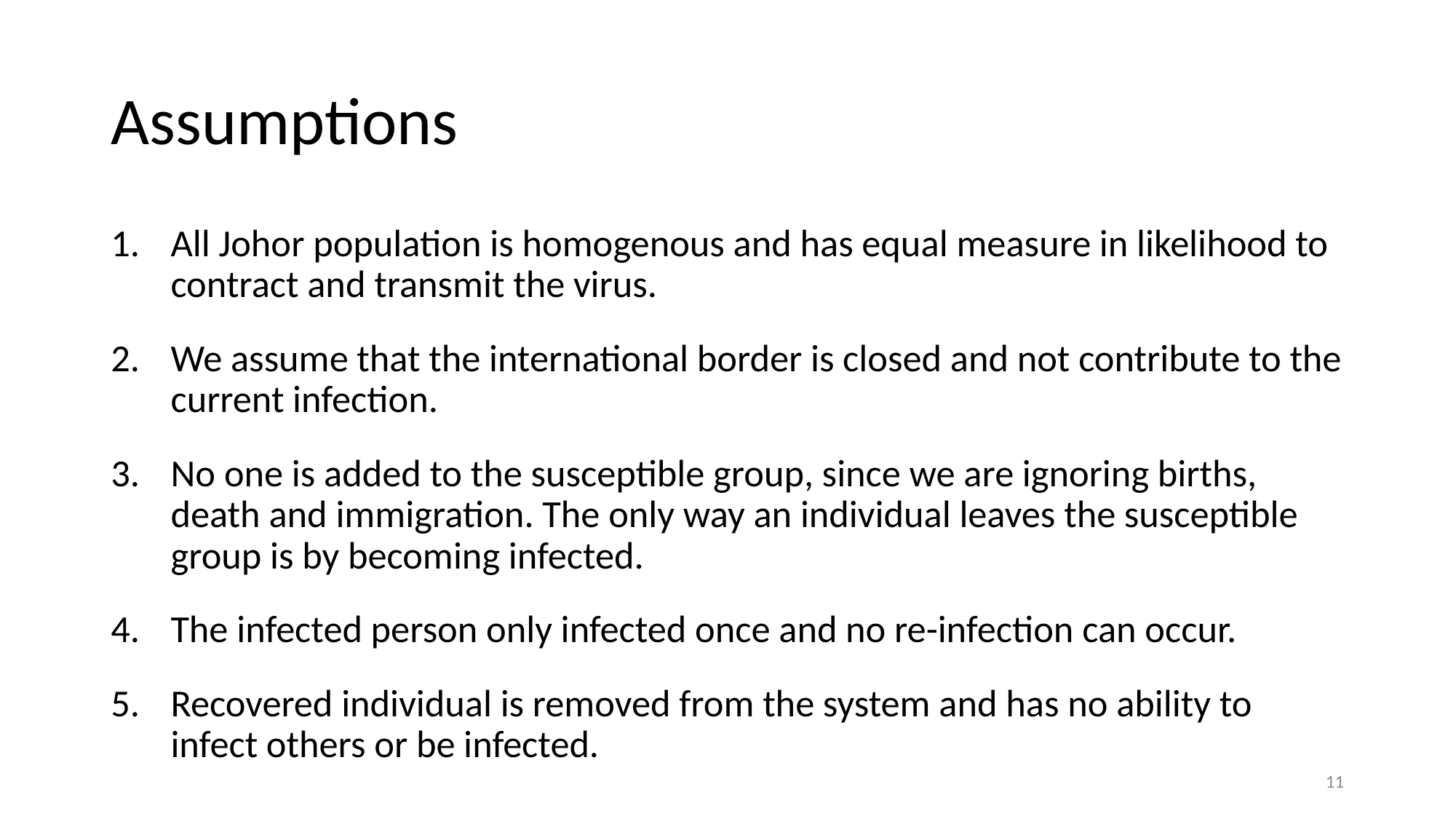

# Assumptions
All Johor population is homogenous and has equal measure in likelihood to contract and transmit the virus.
We assume that the international border is closed and not contribute to the current infection.
No one is added to the susceptible group, since we are ignoring births, death and immigration. The only way an individual leaves the susceptible group is by becoming infected.
The infected person only infected once and no re-infection can occur.
Recovered individual is removed from the system and has no ability to infect others or be infected.
11